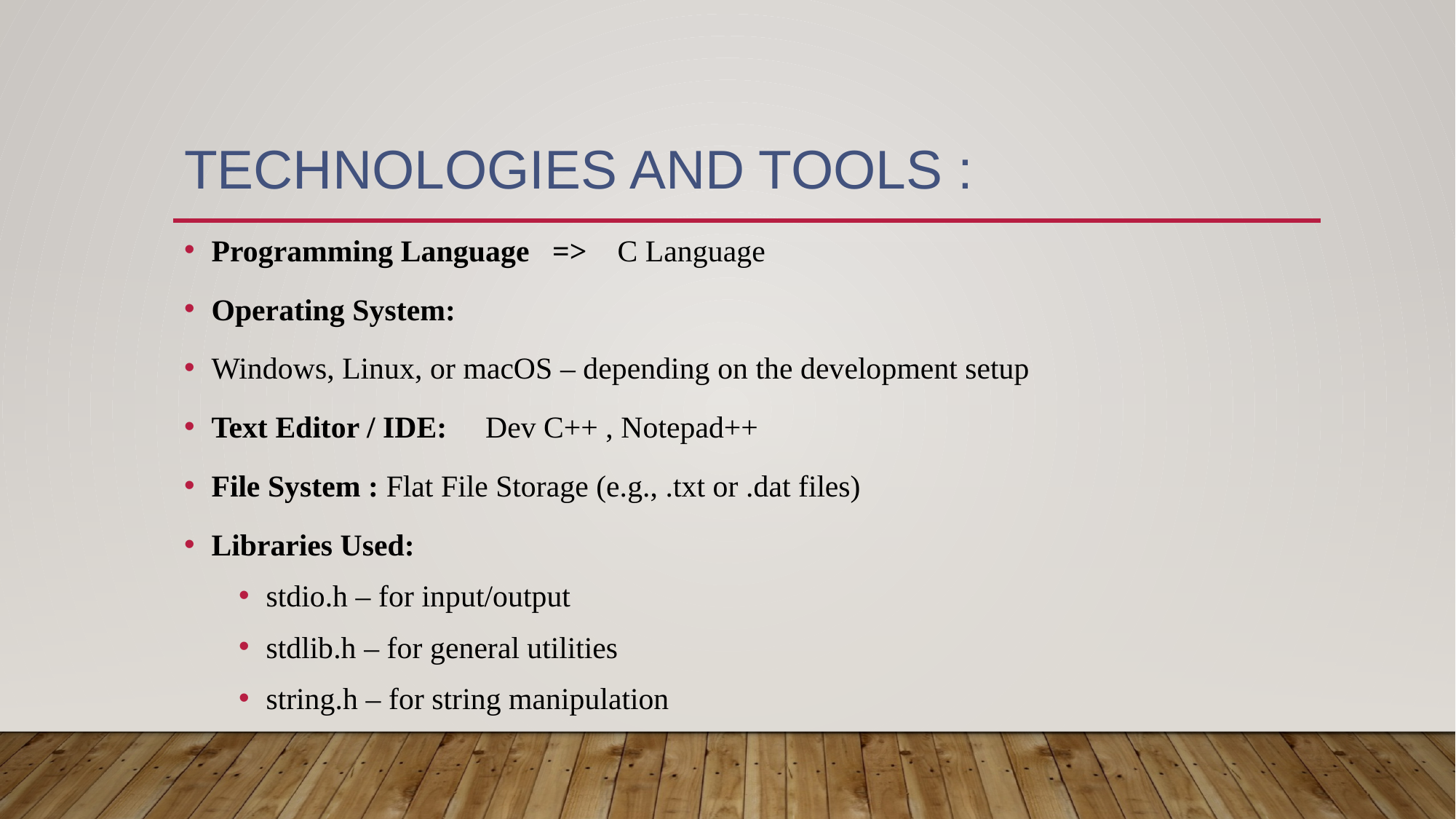

# TECHNOLOGIES AND TOOLS :
Programming Language   =>    C Language
Operating System:
Windows, Linux, or macOS – depending on the development setup
Text Editor / IDE:     Dev C++ , Notepad++
File System : Flat File Storage (e.g., .txt or .dat files)
Libraries Used:
stdio.h – for input/output
stdlib.h – for general utilities
string.h – for string manipulation